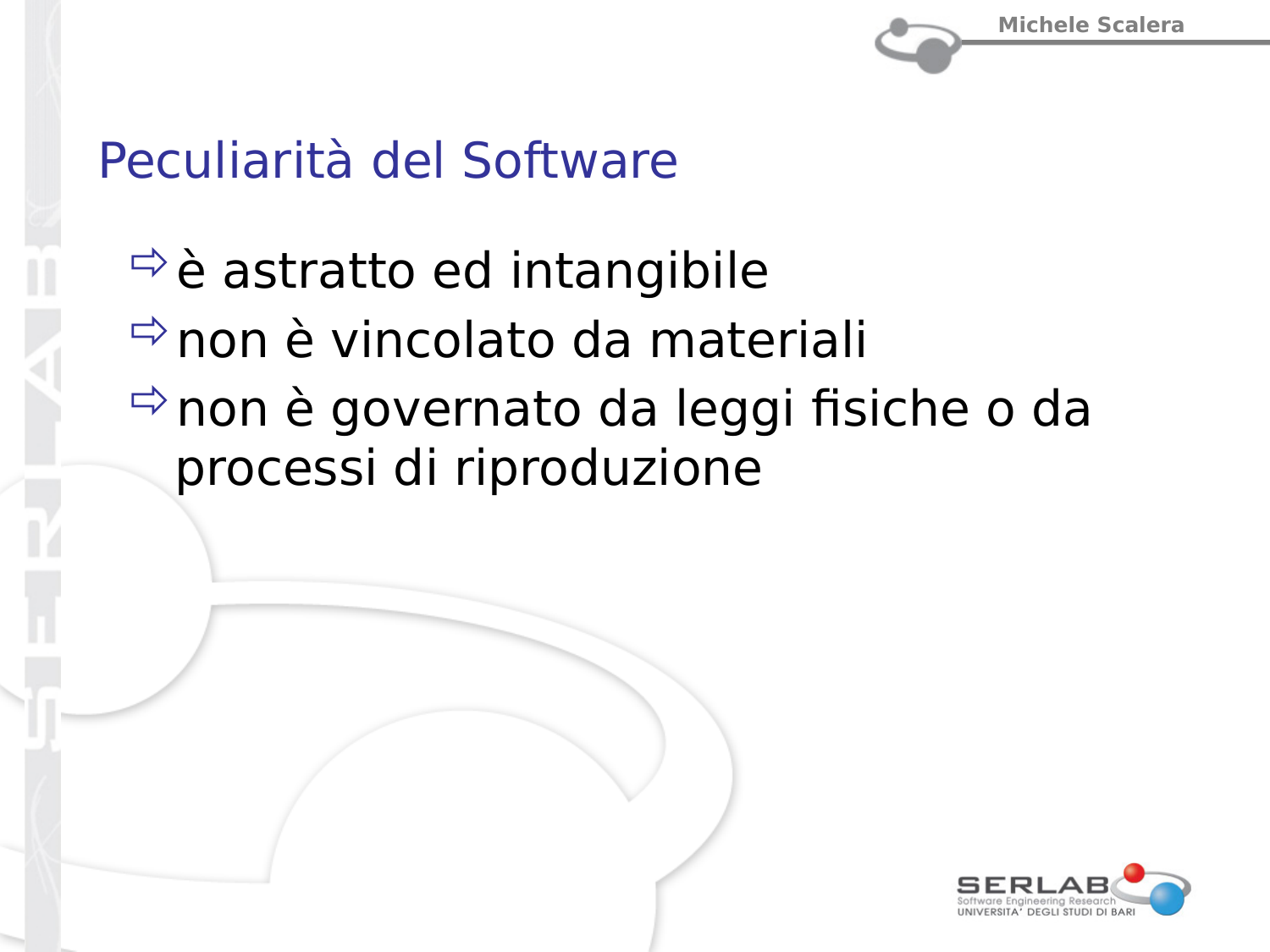

# Peculiarità del Software
è astratto ed intangibile
non è vincolato da materiali
non è governato da leggi fisiche o da processi di riproduzione